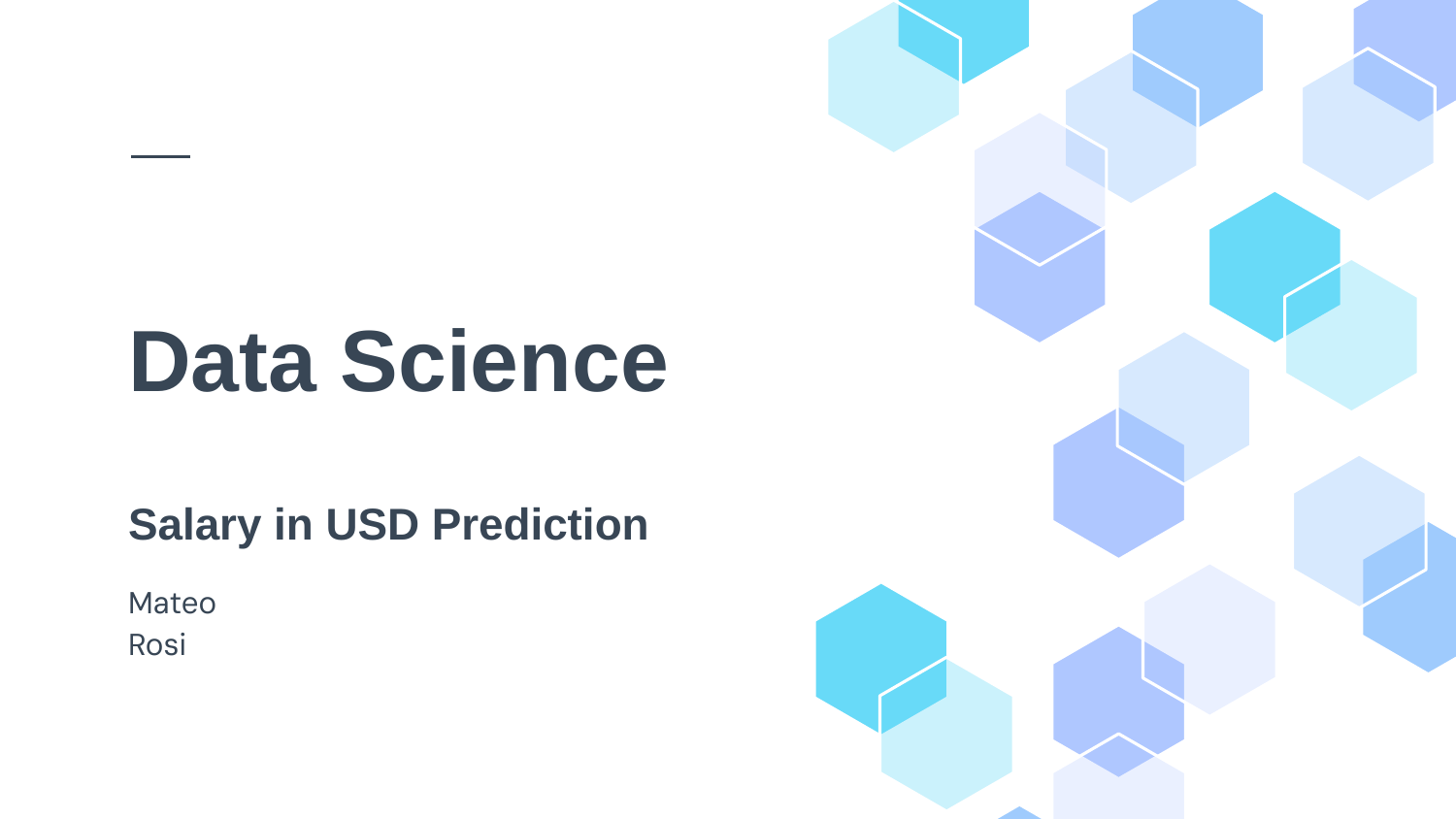

# Data Science
Salary in USD Prediction
Mateo
Rosi